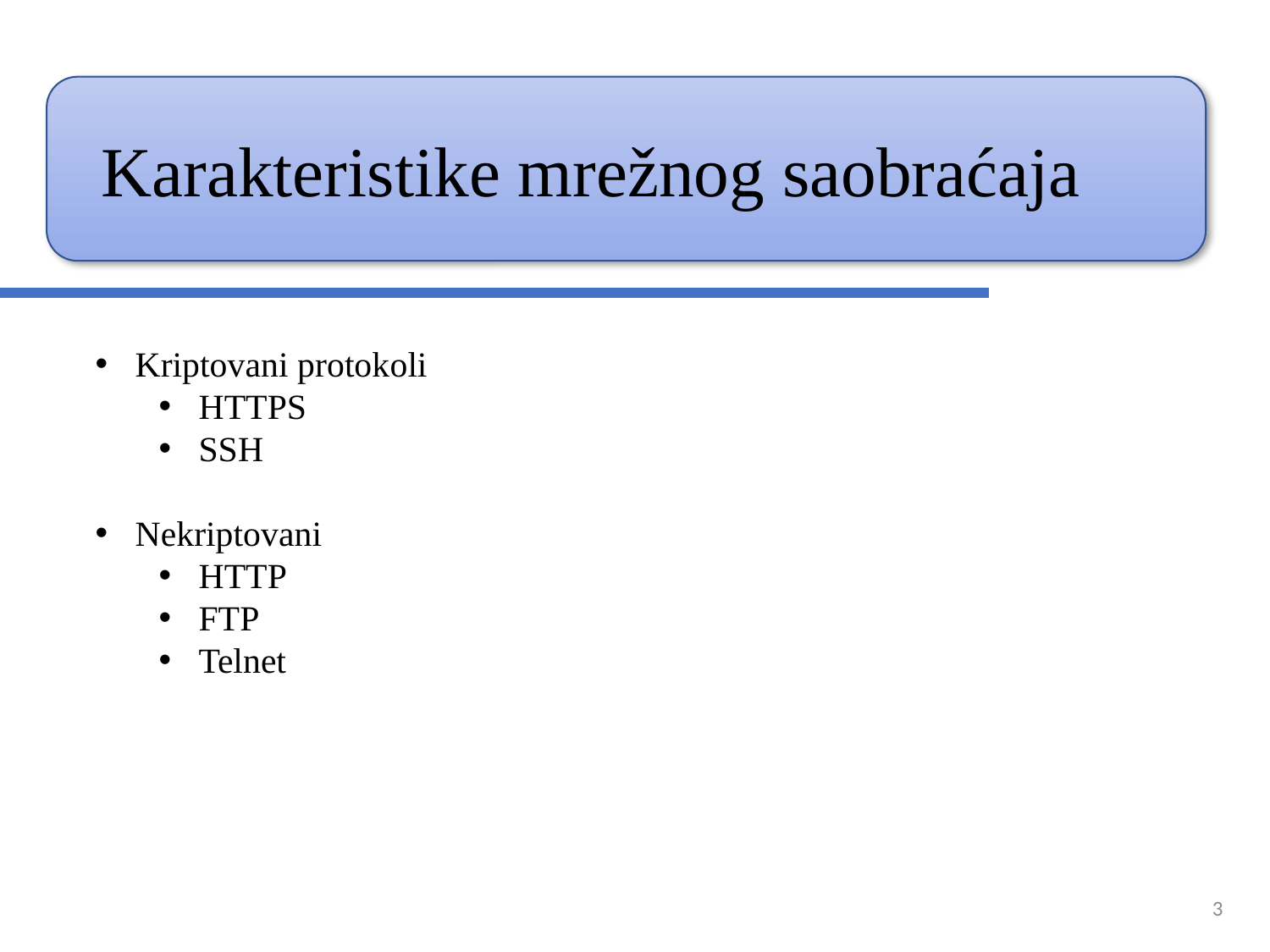

Karakteristike mrežnog saobraćaja
Kriptovani protokoli
HTTPS
SSH

Nekriptovani
HTTP
FTP
Telnet
3